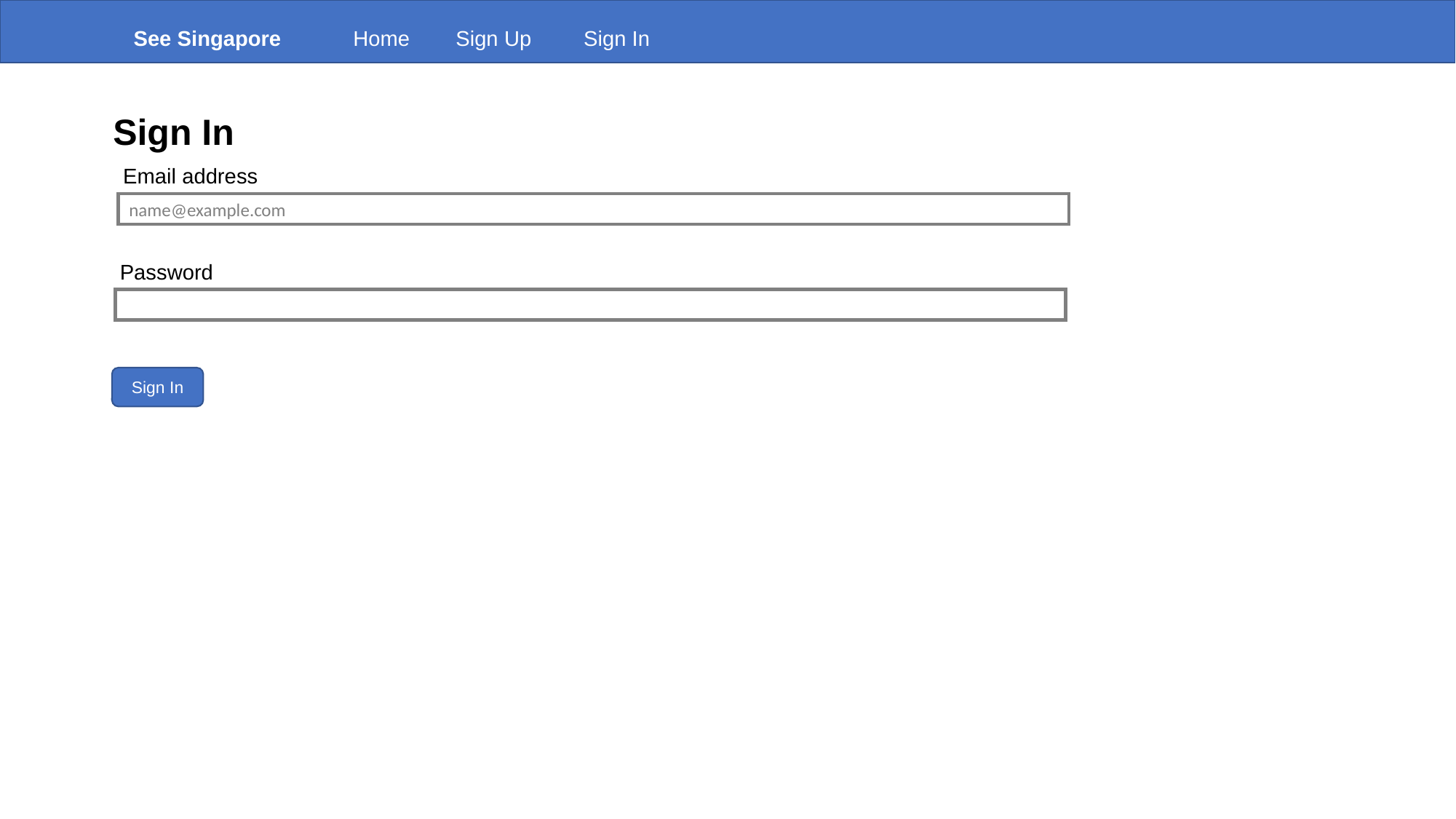

See Singapore
Home
Sign Up
Sign In
Sign In
Email address
name@example.com
Password

Sign In